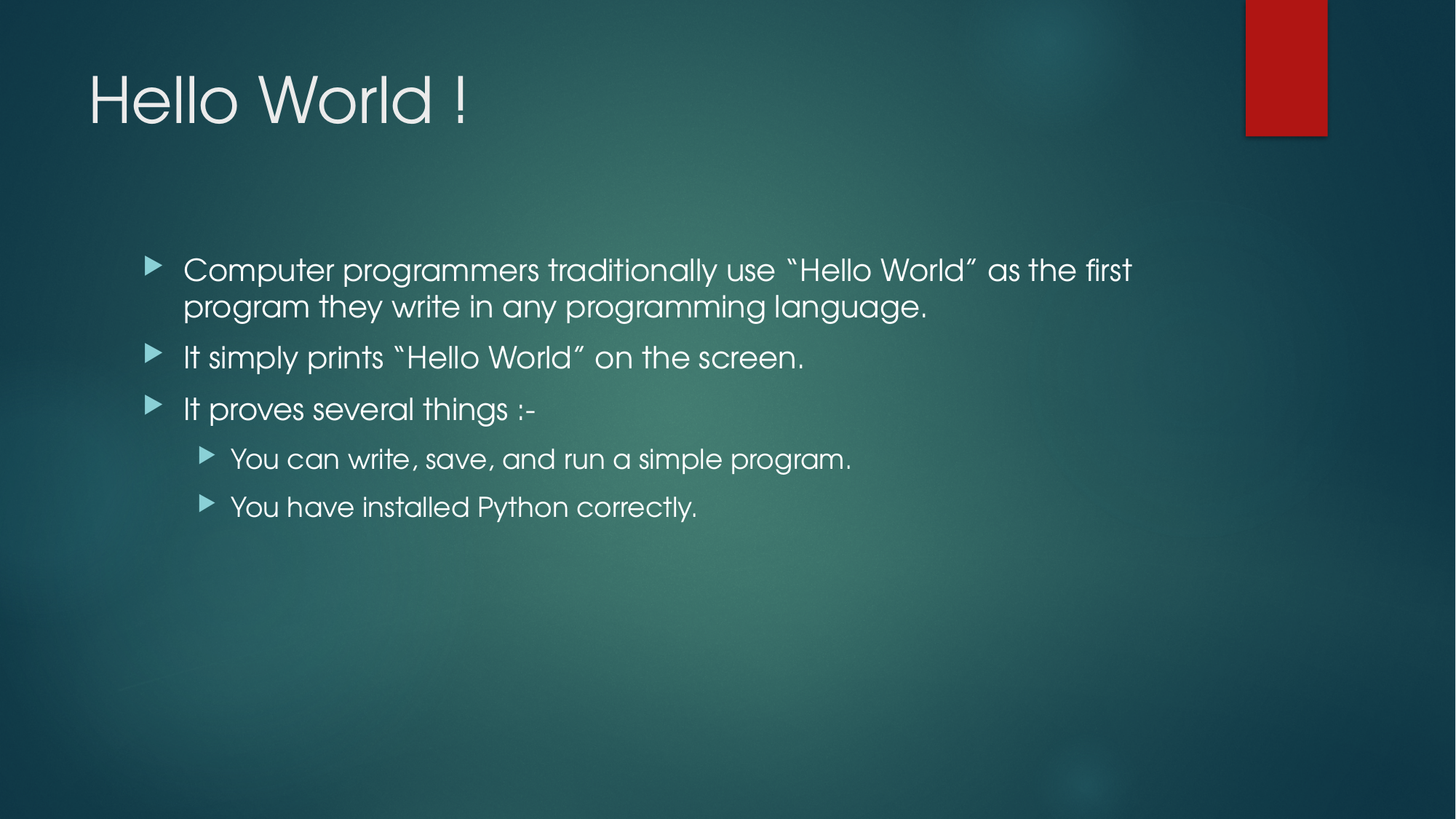

# Hello World !
Computer programmers traditionally use “Hello World” as the first program they write in any programming language.
It simply prints “Hello World” on the screen.
It proves several things :-
You can write, save, and run a simple program.
You have installed Python correctly.